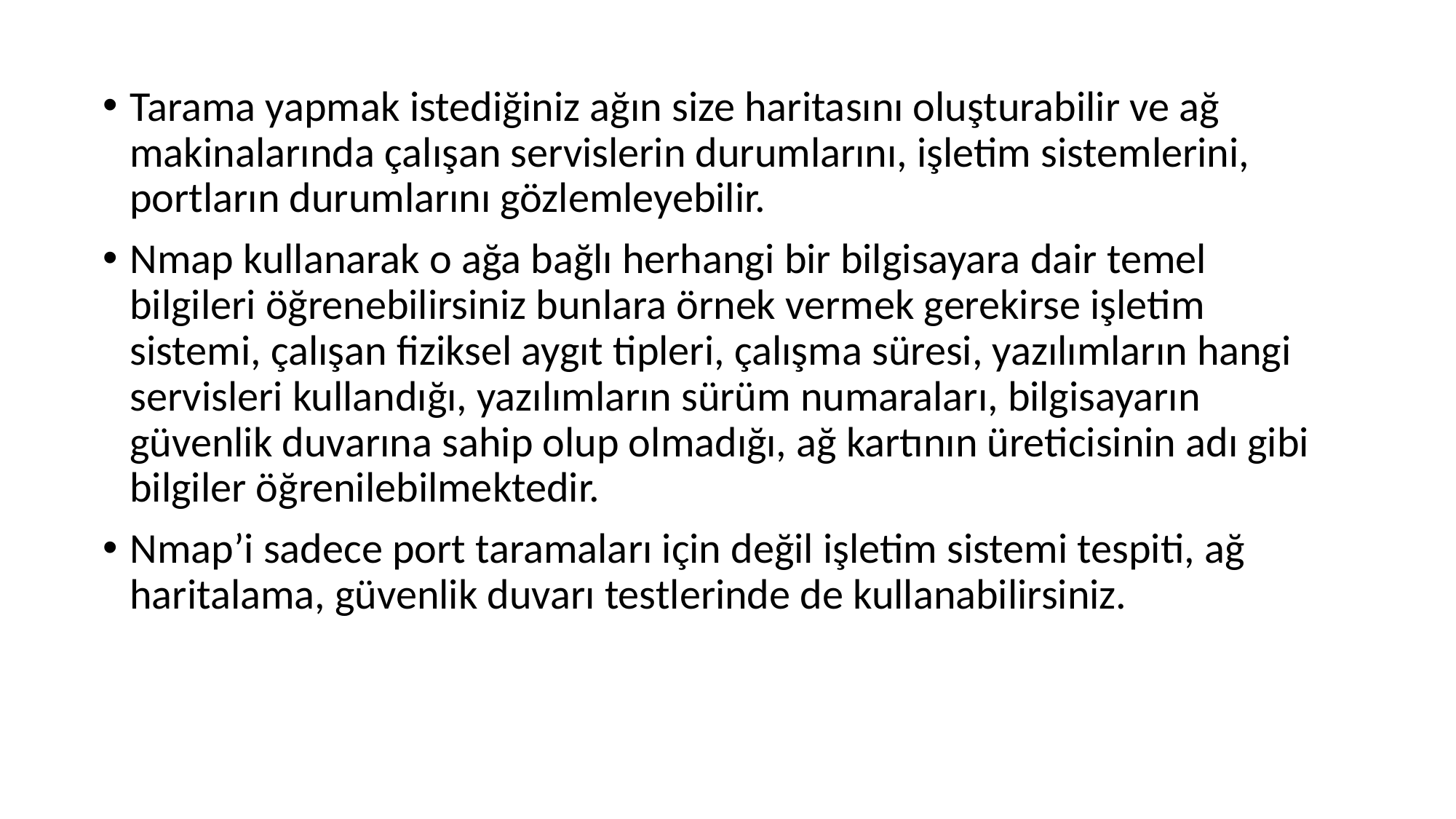

Tarama yapmak istediğiniz ağın size haritasını oluşturabilir ve ağ makinalarında çalışan servislerin durumlarını, işletim sistemlerini, portların durumlarını gözlemleyebilir.
Nmap kullanarak o ağa bağlı herhangi bir bilgisayara dair temel bilgileri öğrenebilirsiniz bunlara örnek vermek gerekirse işletim sistemi, çalışan fiziksel aygıt tipleri, çalışma süresi, yazılımların hangi servisleri kullandığı, yazılımların sürüm numaraları, bilgisayarın güvenlik duvarına sahip olup olmadığı, ağ kartının üreticisinin adı gibi bilgiler öğrenilebilmektedir.
Nmap’i sadece port taramaları için değil işletim sistemi tespiti, ağ haritalama, güvenlik duvarı testlerinde de kullanabilirsiniz.